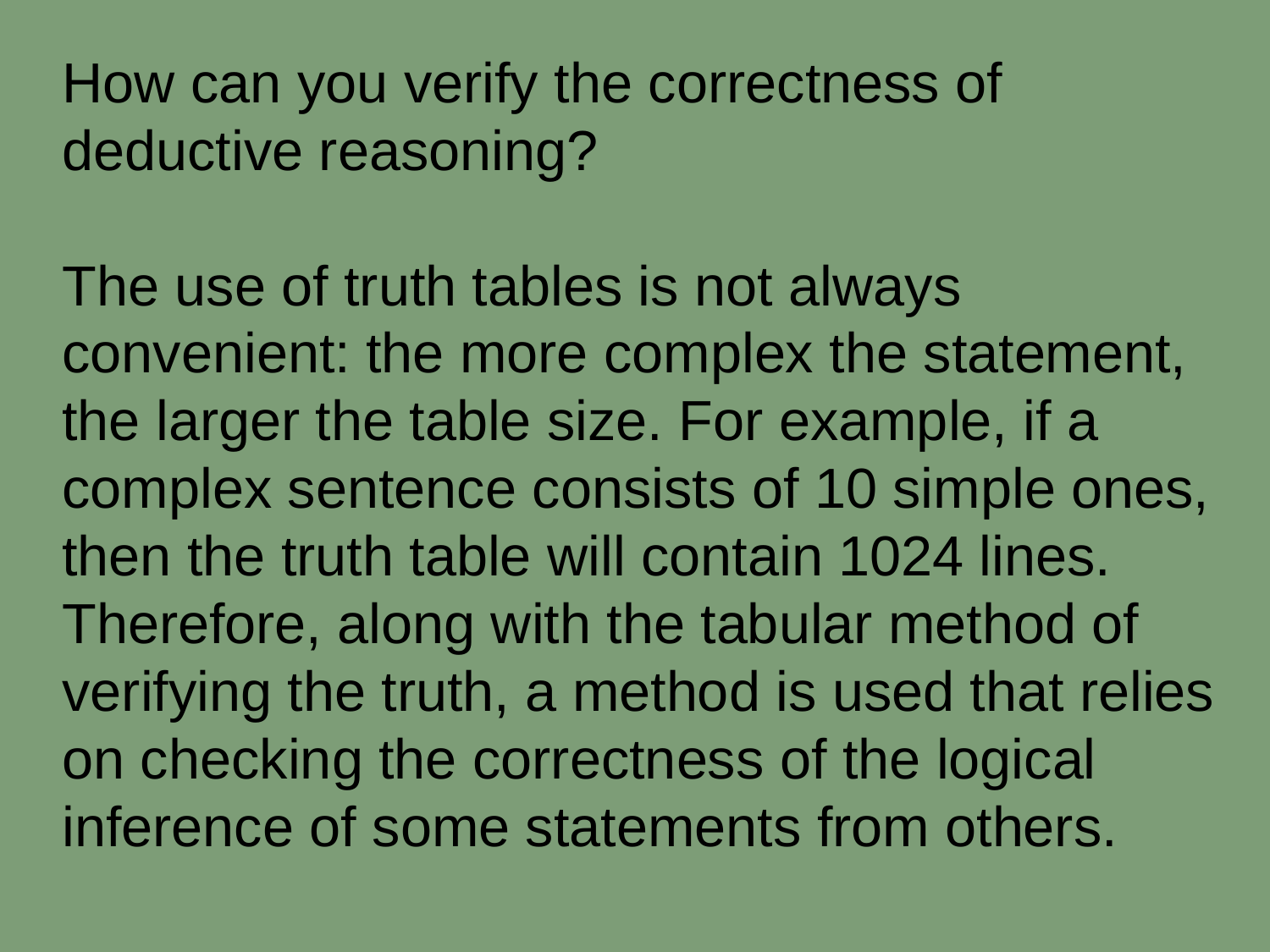

How can you verify the correctness of deductive reasoning?

The use of truth tables is not always convenient: the more complex the statement, the larger the table size. For example, if a complex sentence consists of 10 simple ones, then the truth table will contain 1024 lines. Therefore, along with the tabular method of verifying the truth, a method is used that relies on checking the correctness of the logical inference of some statements from others.